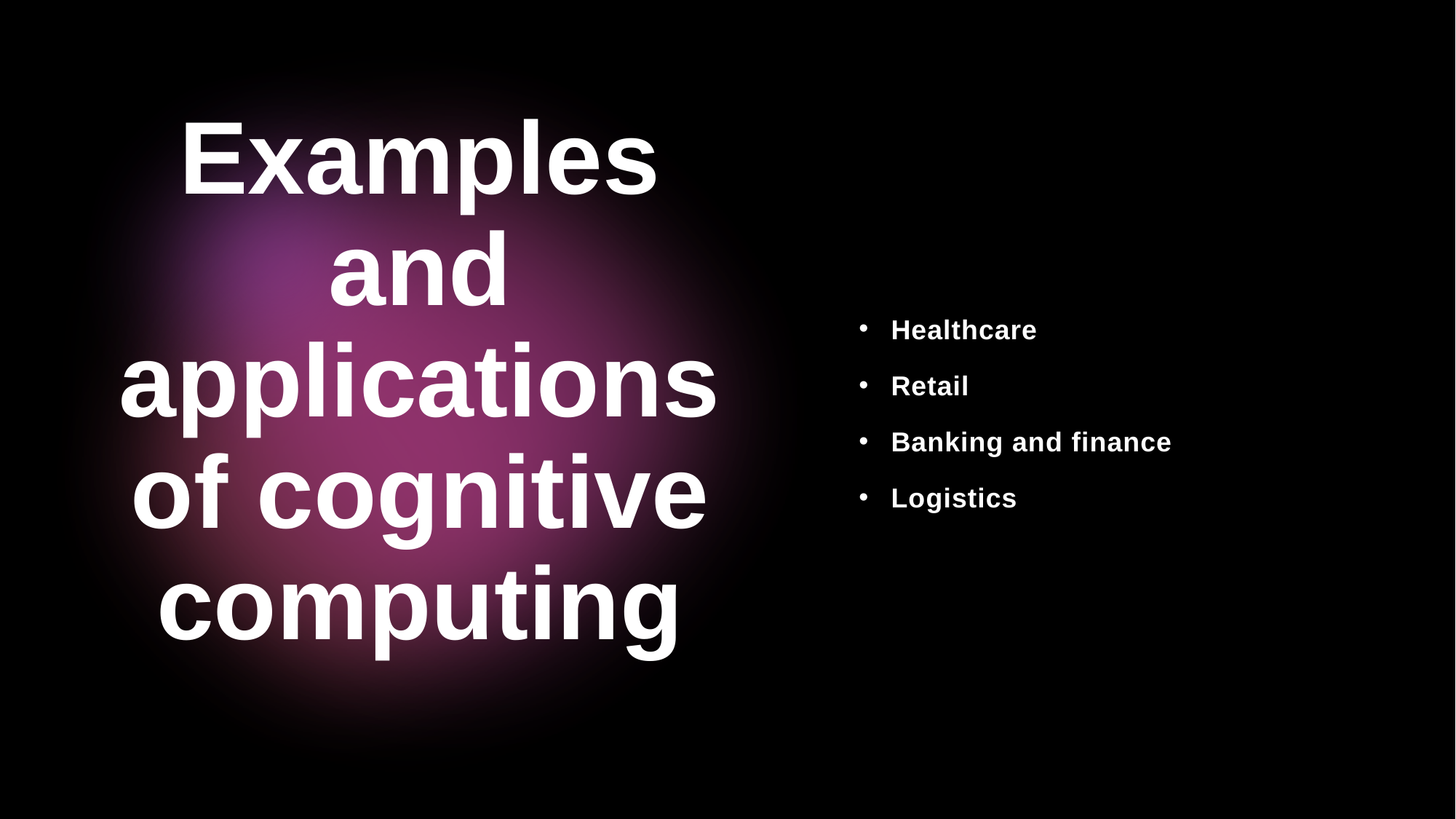

Healthcare
Retail
Banking and finance
Logistics
# Examples and applications of cognitive computing